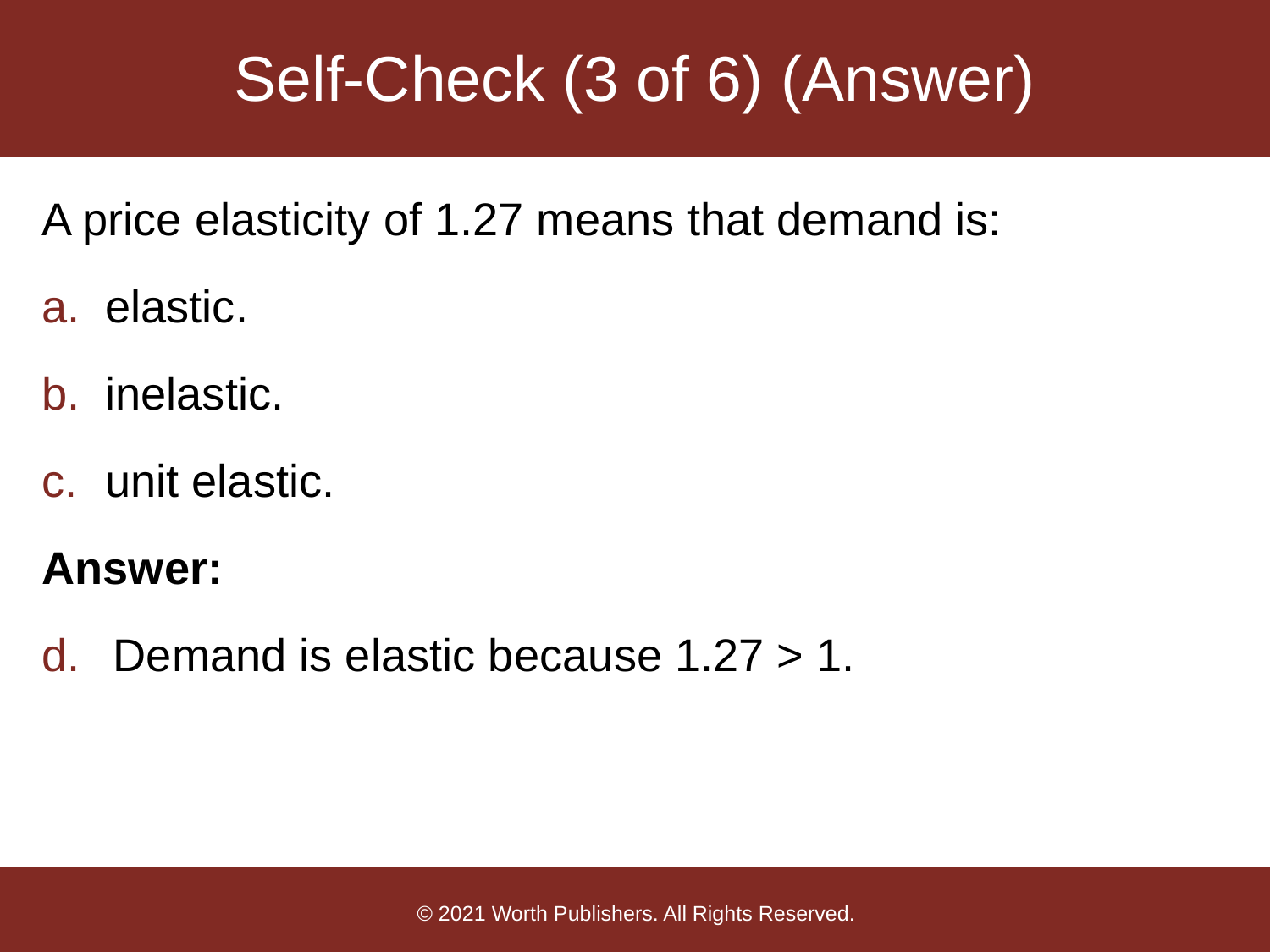

# Self-Check (3 of 6) (Answer)
A price elasticity of 1.27 means that demand is:
elastic.
inelastic.
unit elastic.
Answer:
Demand is elastic because 1.27 > 1.